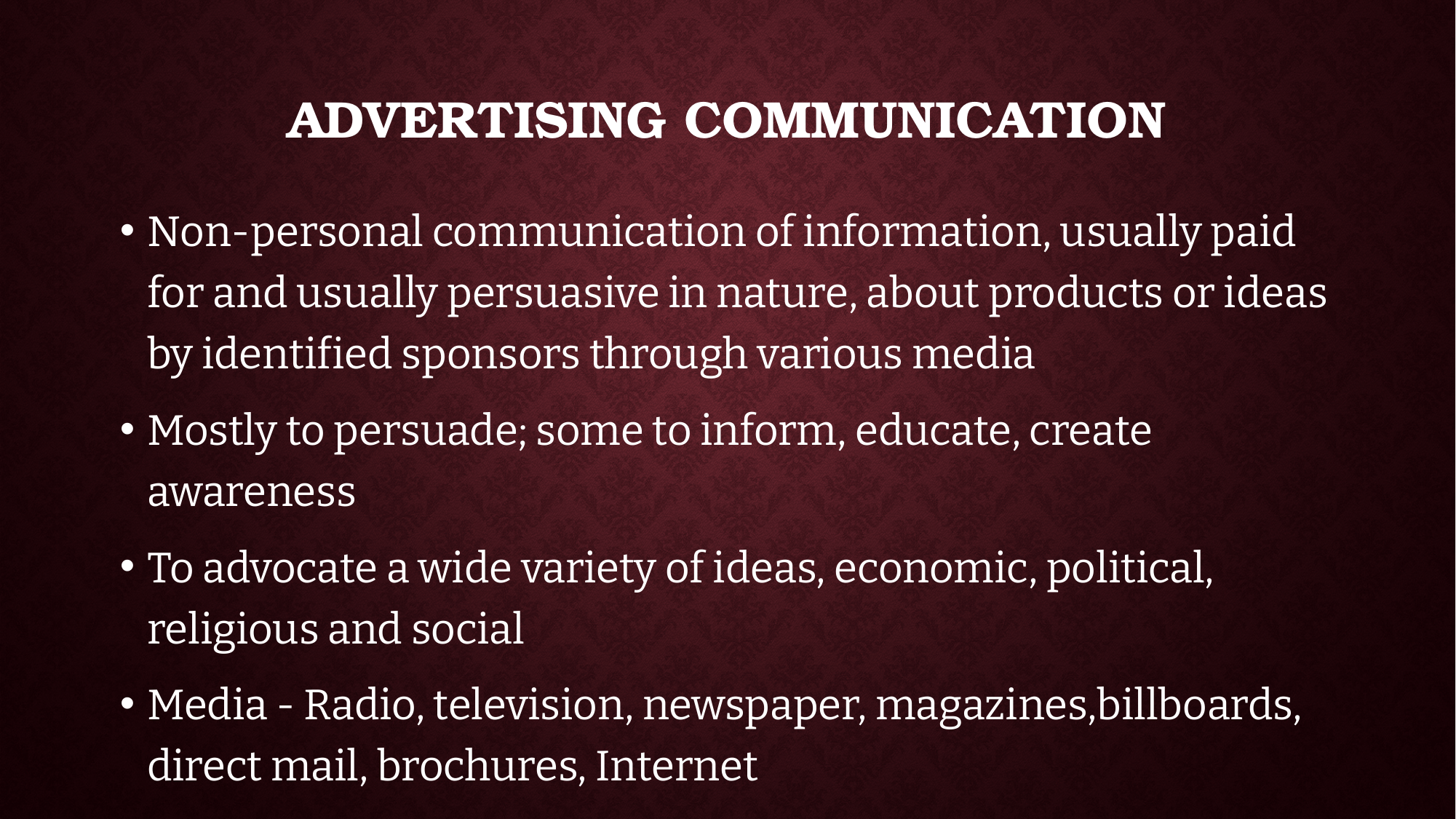

# Advertising communication
Non-personal communication of information, usually paid for and usually persuasive in nature, about products or ideas by identified sponsors through various media
Mostly to persuade; some to inform, educate, create awareness
To advocate a wide variety of ideas, economic, political, religious and social
Media - Radio, television, newspaper, magazines,billboards, direct mail, brochures, Internet